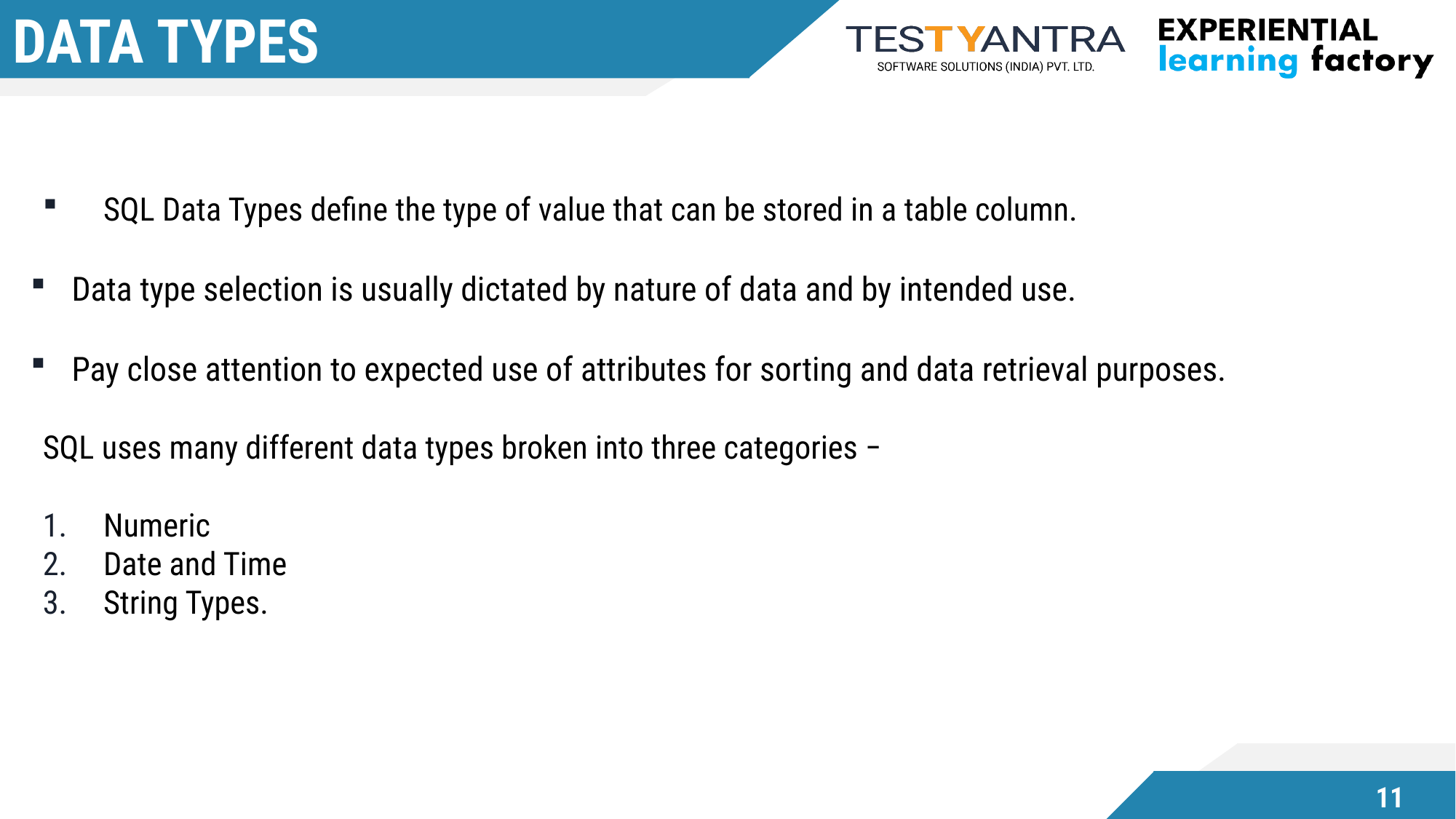

# DATA TYPES

SQL Data Types define the type of value that can be stored in a table column.
Data type selection is usually dictated by nature of data and by intended use.
Pay close attention to expected use of attributes for sorting and data retrieval purposes.

SQL uses many different data types broken into three categories −

Numeric
Date and Time
String Types.

11